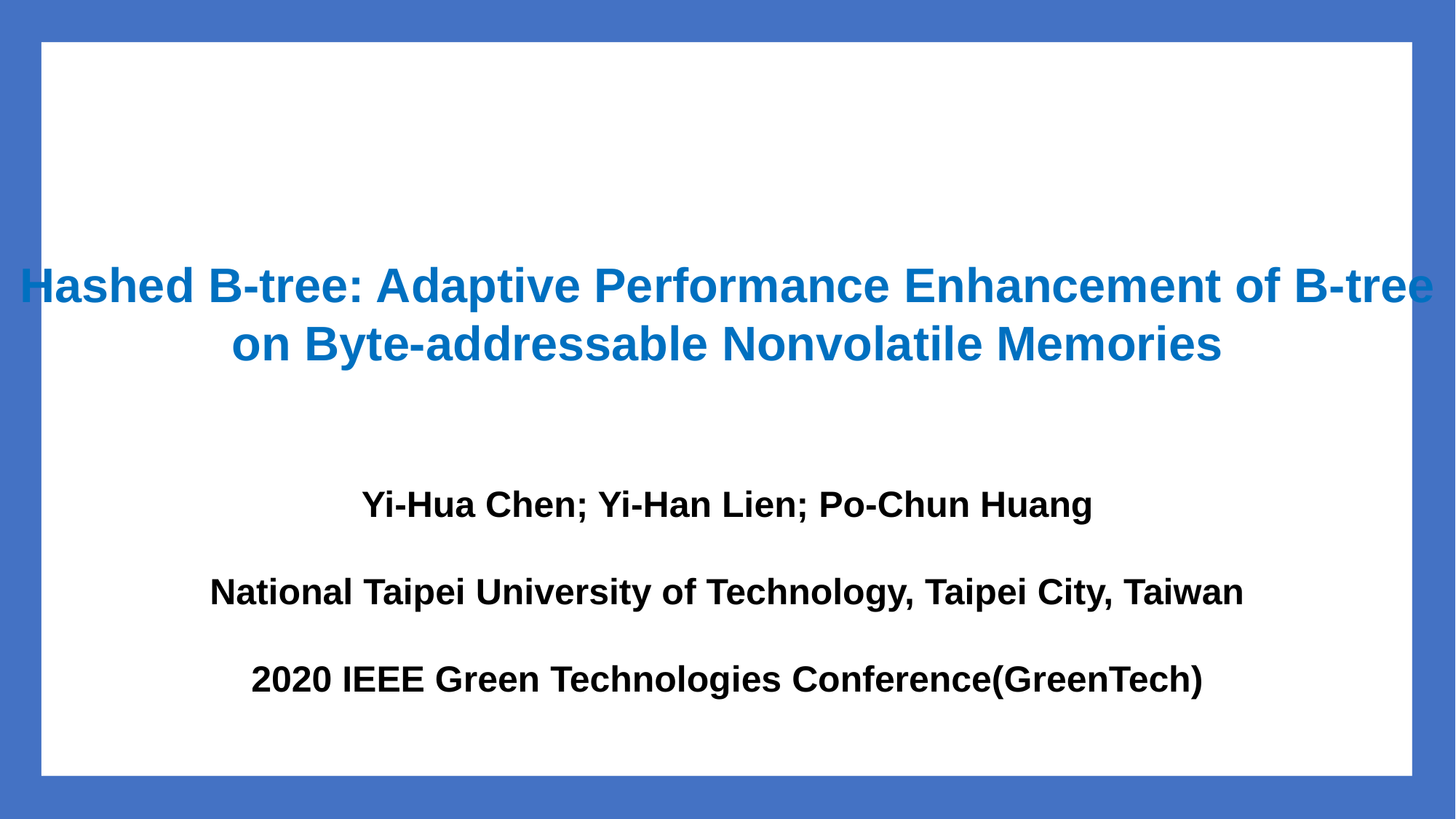

Hashed B-tree: Adaptive Performance Enhancement of B-tree on Byte-addressable Nonvolatile Memories
Yi-Hua Chen; Yi-Han Lien; Po-Chun Huang

National Taipei University of Technology, Taipei City, Taiwan

2020 IEEE Green Technologies Conference(GreenTech)